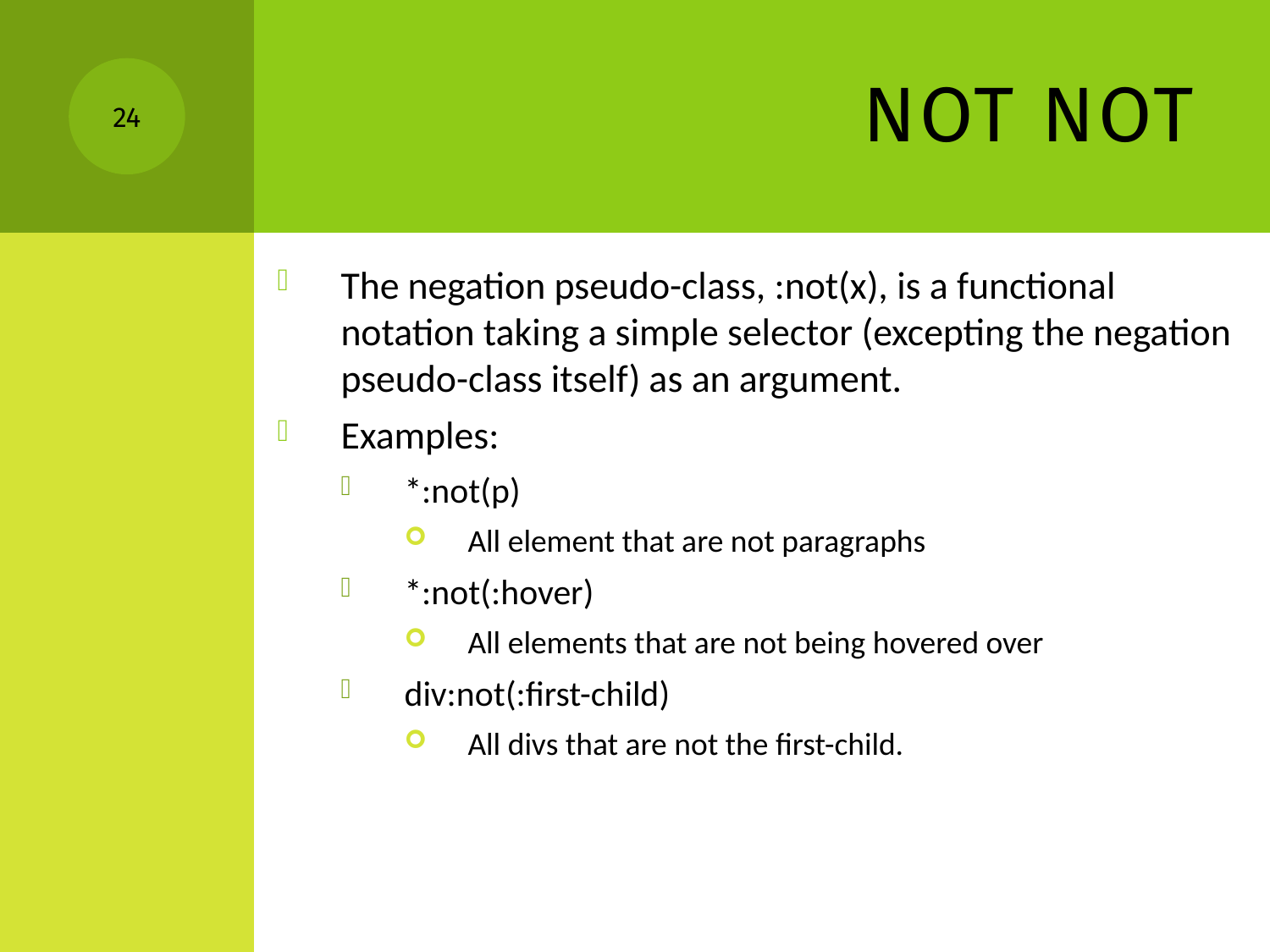

# NOT NOT
24
The negation pseudo-class, :not(x), is a functional notation taking a simple selector (excepting the negation pseudo-class itself) as an argument.
Examples:
*:not(p)
All element that are not paragraphs
*:not(:hover)
All elements that are not being hovered over
div:not(:first-child)
All divs that are not the first-child.